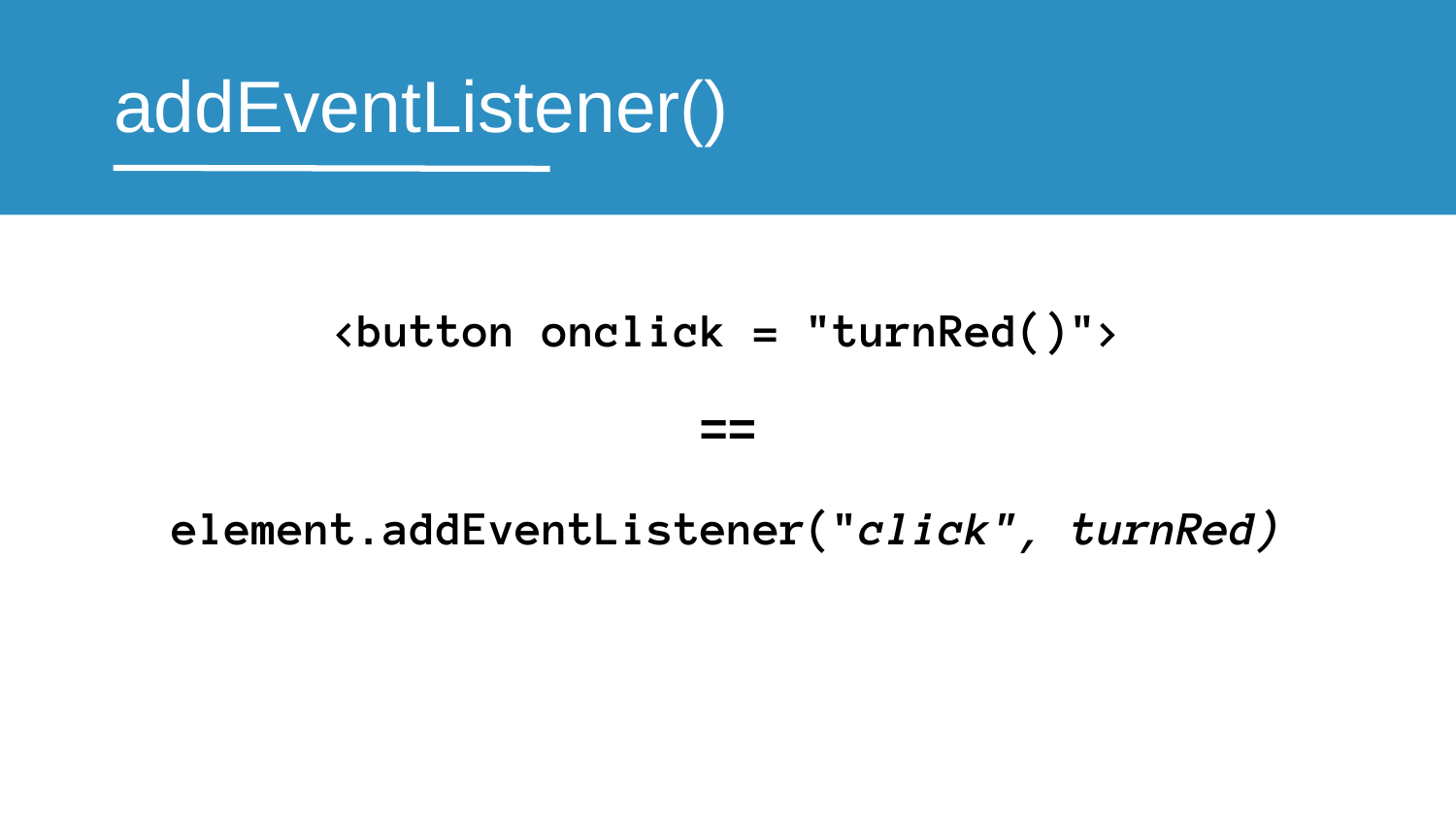

# addEventListener()
<button onclick = "turnRed()">
==
element.addEventListener("click", turnRed)